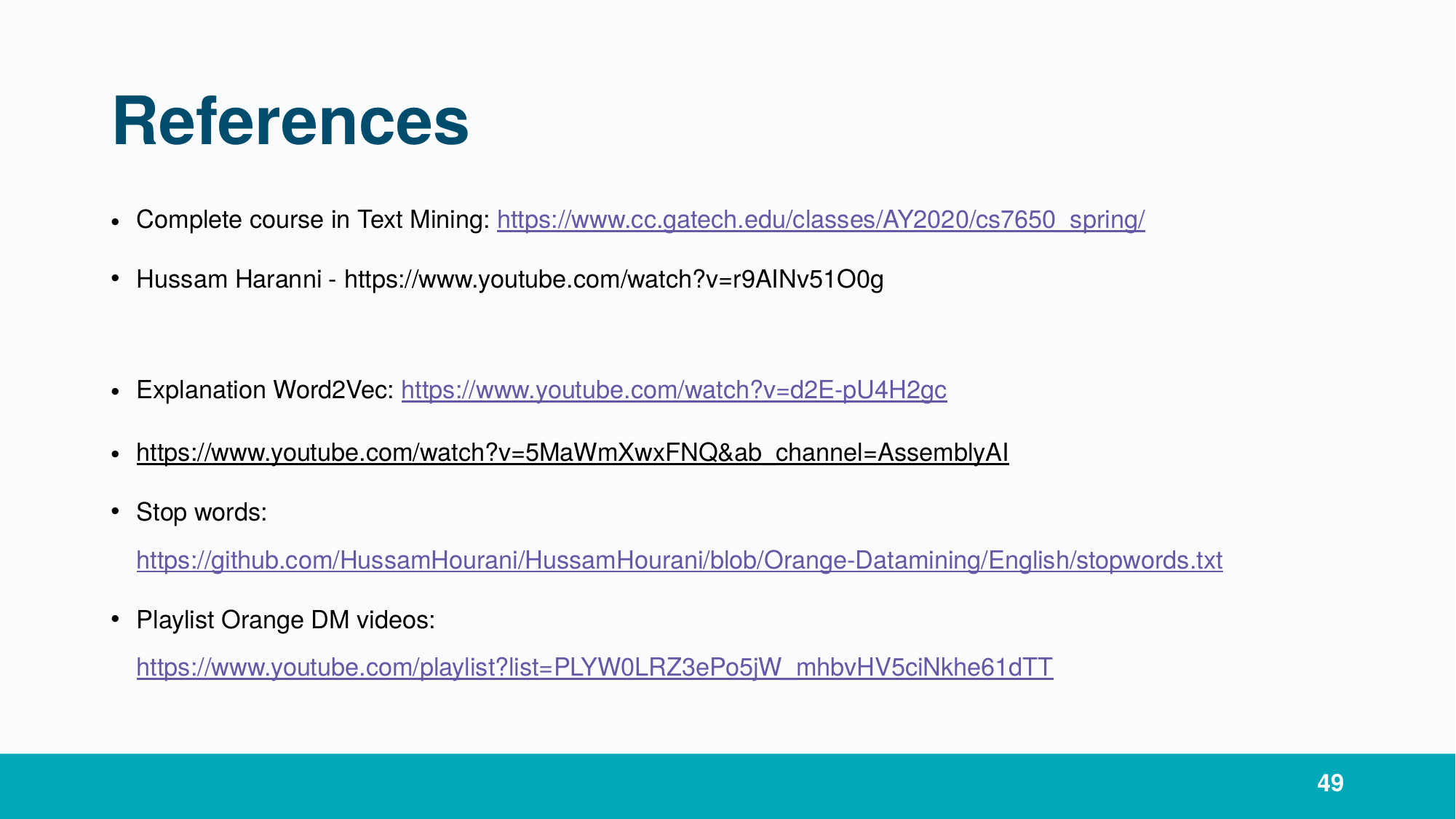

# References
Complete course in Text Mining: https://www.cc.gatech.edu/classes/AY2020/cs7650_spring/
Hussam Haranni - https://www.youtube.com/watch?v=r9AINv51O0g

Explanation Word2Vec: https://www.youtube.com/watch?v=d2E-pU4H2gc
https://www.youtube.com/watch?v=5MaWmXwxFNQ&ab_channel=AssemblyAI
Stop words: https://github.com/HussamHourani/HussamHourani/blob/Orange-Datamining/English/stopwords.txt
Playlist Orange DM videos: https://www.youtube.com/playlist?list=PLYW0LRZ3ePo5jW_mhbvHV5ciNkhe61dTT

49